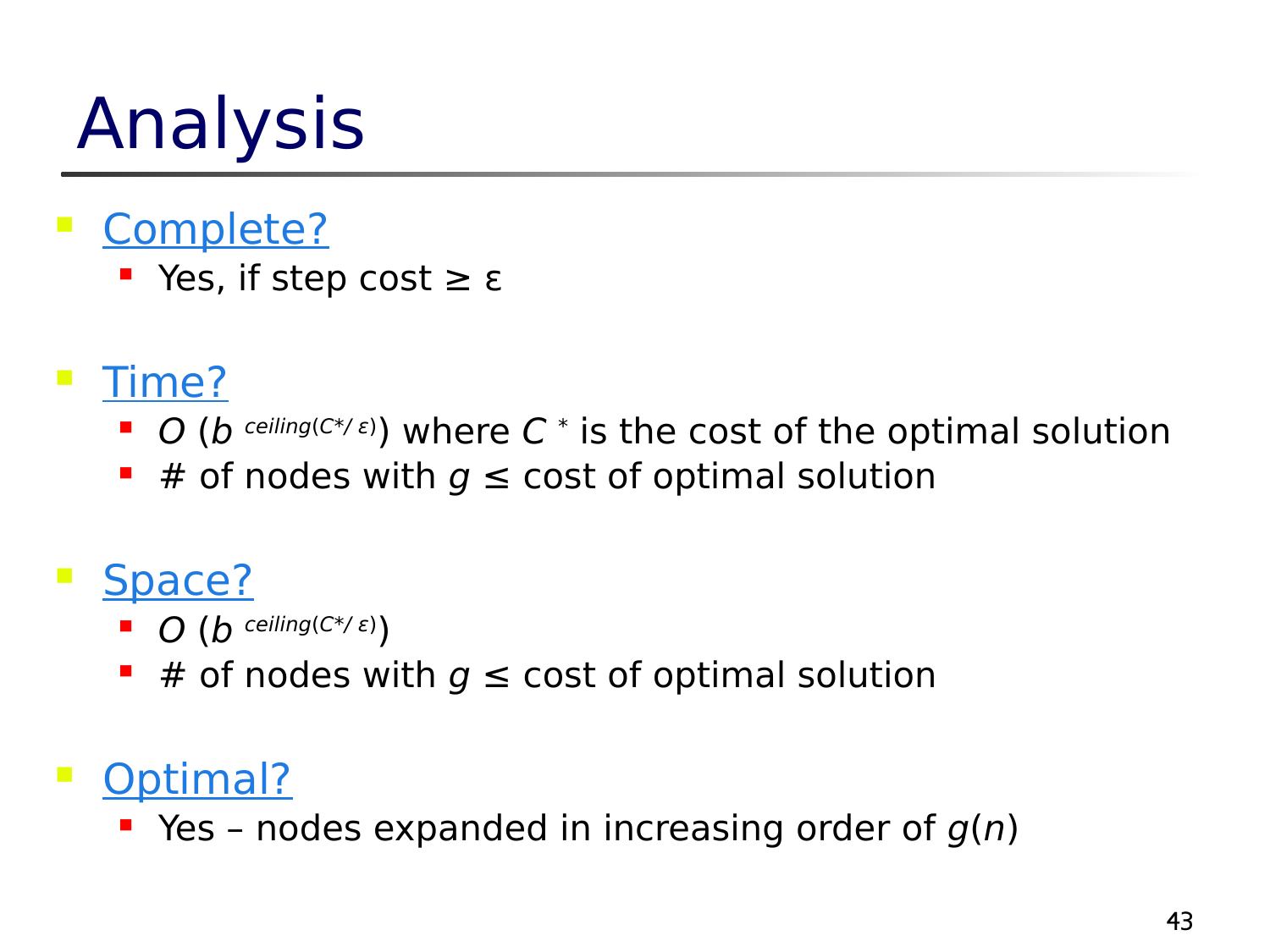

# Analysis
Complete?
Yes, if step cost ≥ ε

Time?
O (b ceiling(C*/ ε)) where C * is the cost of the optimal solution
# of nodes with g ≤ cost of optimal solution

Space?
O (b ceiling(C*/ ε))
# of nodes with g ≤ cost of optimal solution

Optimal?
Yes – nodes expanded in increasing order of g(n)

43